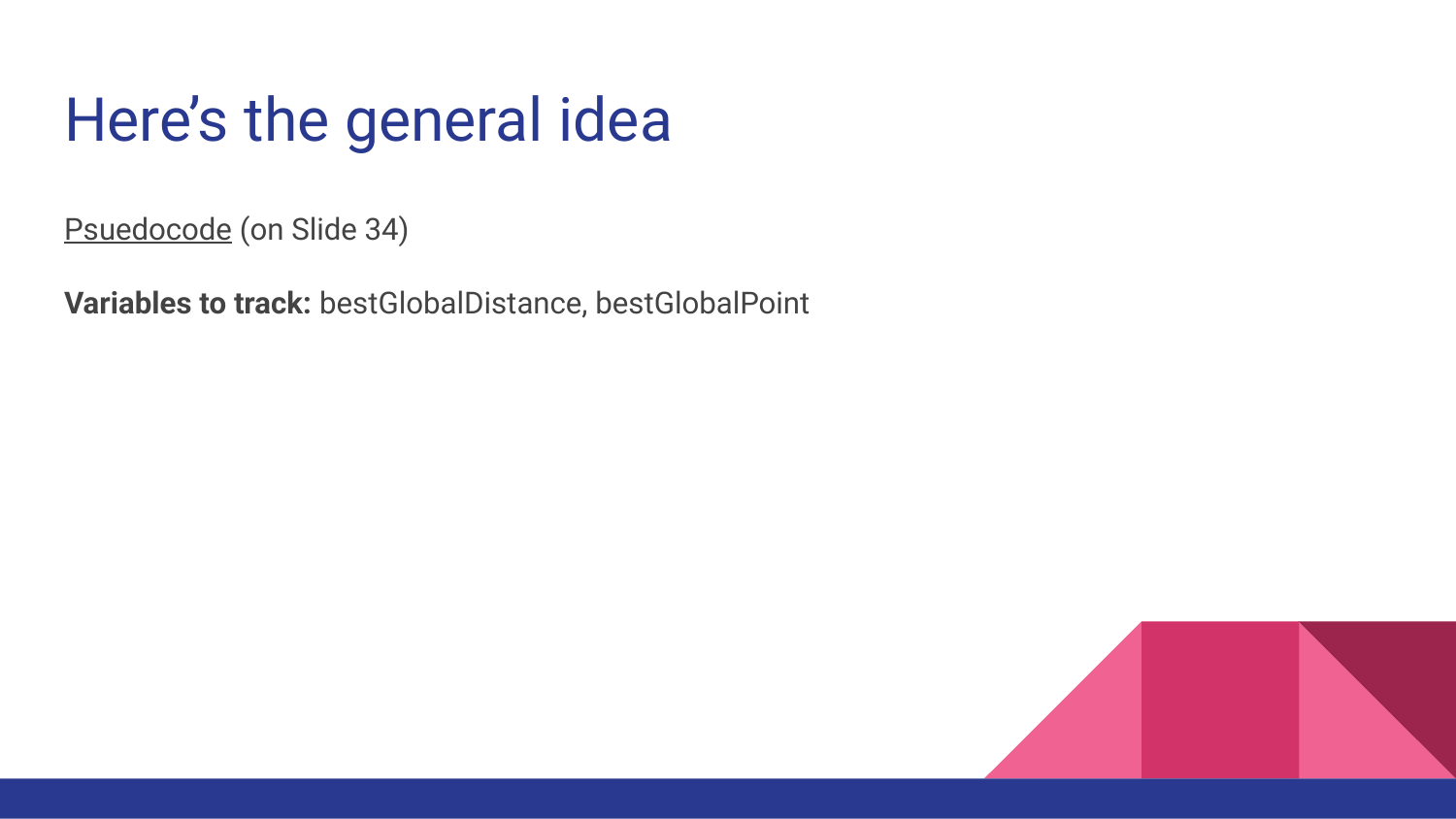

# Here’s the general idea
Psuedocode (on Slide 34)
Variables to track: bestGlobalDistance, bestGlobalPoint